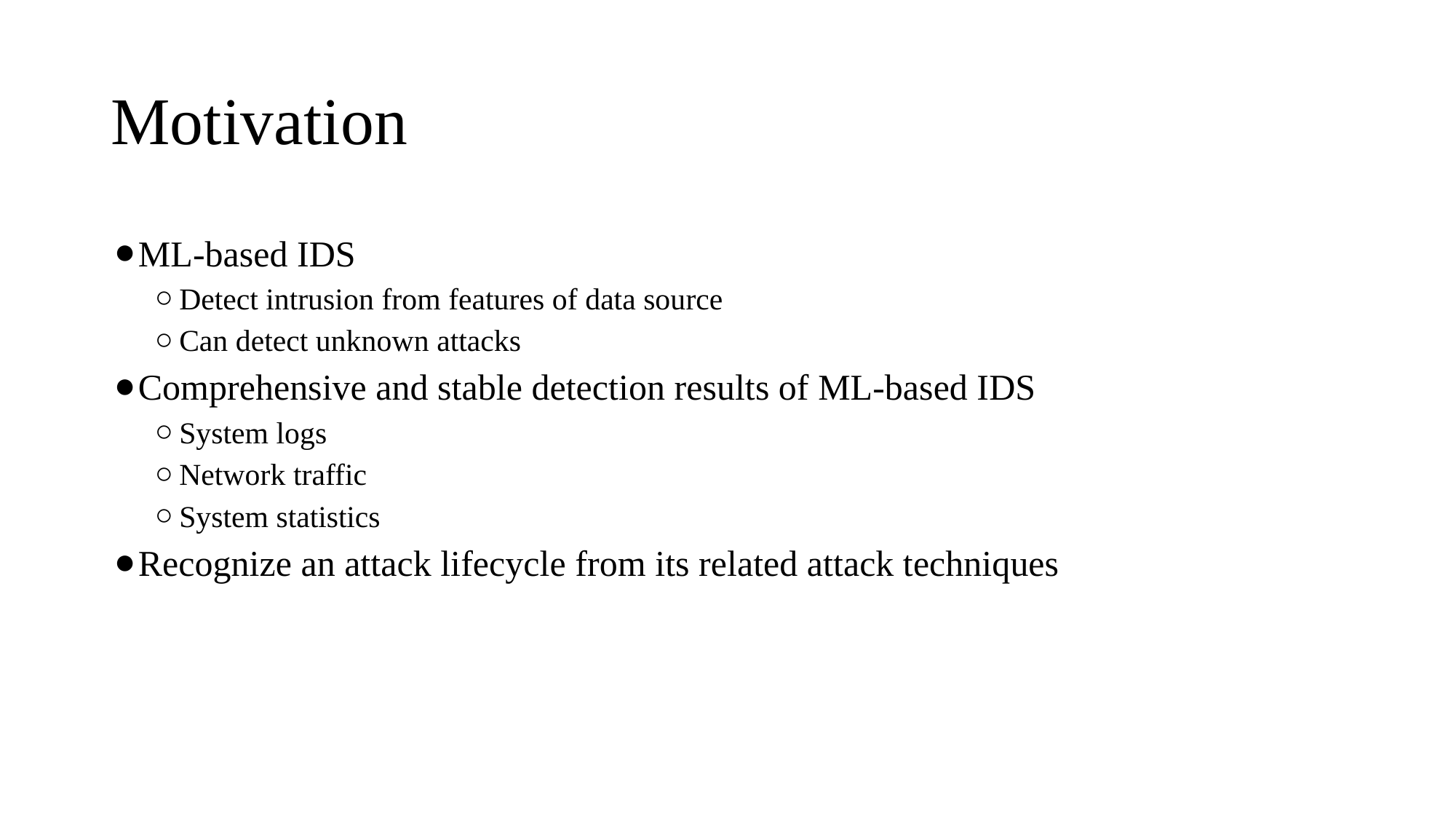

# Motivation
ML-based IDS
Detect intrusion from features of data source
Can detect unknown attacks
Comprehensive and stable detection results of ML-based IDS
System logs
Network traffic
System statistics
Recognize an attack lifecycle from its related attack techniques